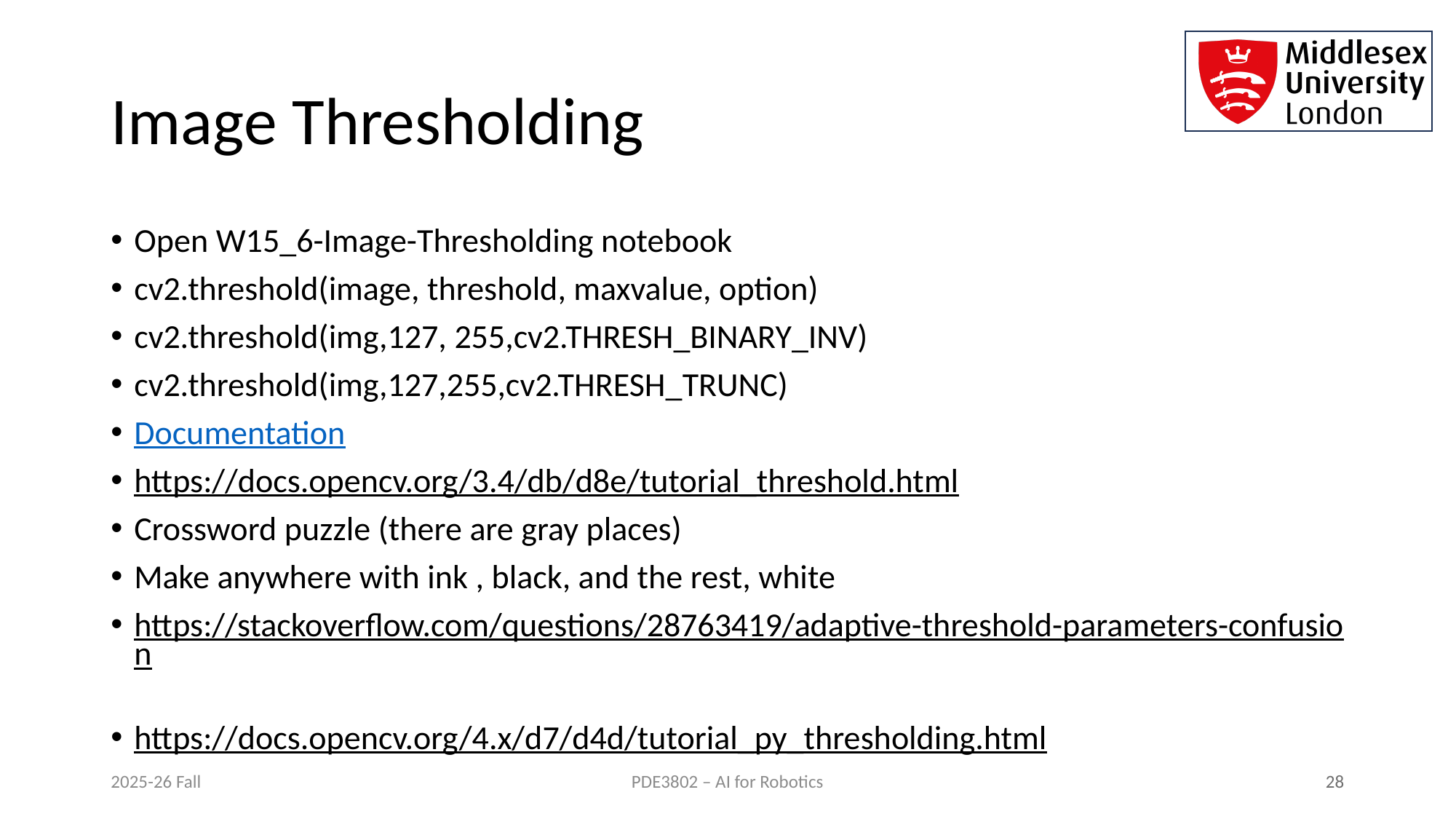

# Image Thresholding
Open W15_6-Image-Thresholding notebook
cv2.threshold(image, threshold, maxvalue, option)
cv2.threshold(img,127, 255,cv2.THRESH_BINARY_INV)
cv2.threshold(img,127,255,cv2.THRESH_TRUNC)
Documentation
https://docs.opencv.org/3.4/db/d8e/tutorial_threshold.html
Crossword puzzle (there are gray places)
Make anywhere with ink , black, and the rest, white
https://stackoverflow.com/questions/28763419/adaptive-threshold-parameters-confusion
https://docs.opencv.org/4.x/d7/d4d/tutorial_py_thresholding.html
2025-26 Fall
 28
PDE3802 – AI for Robotics